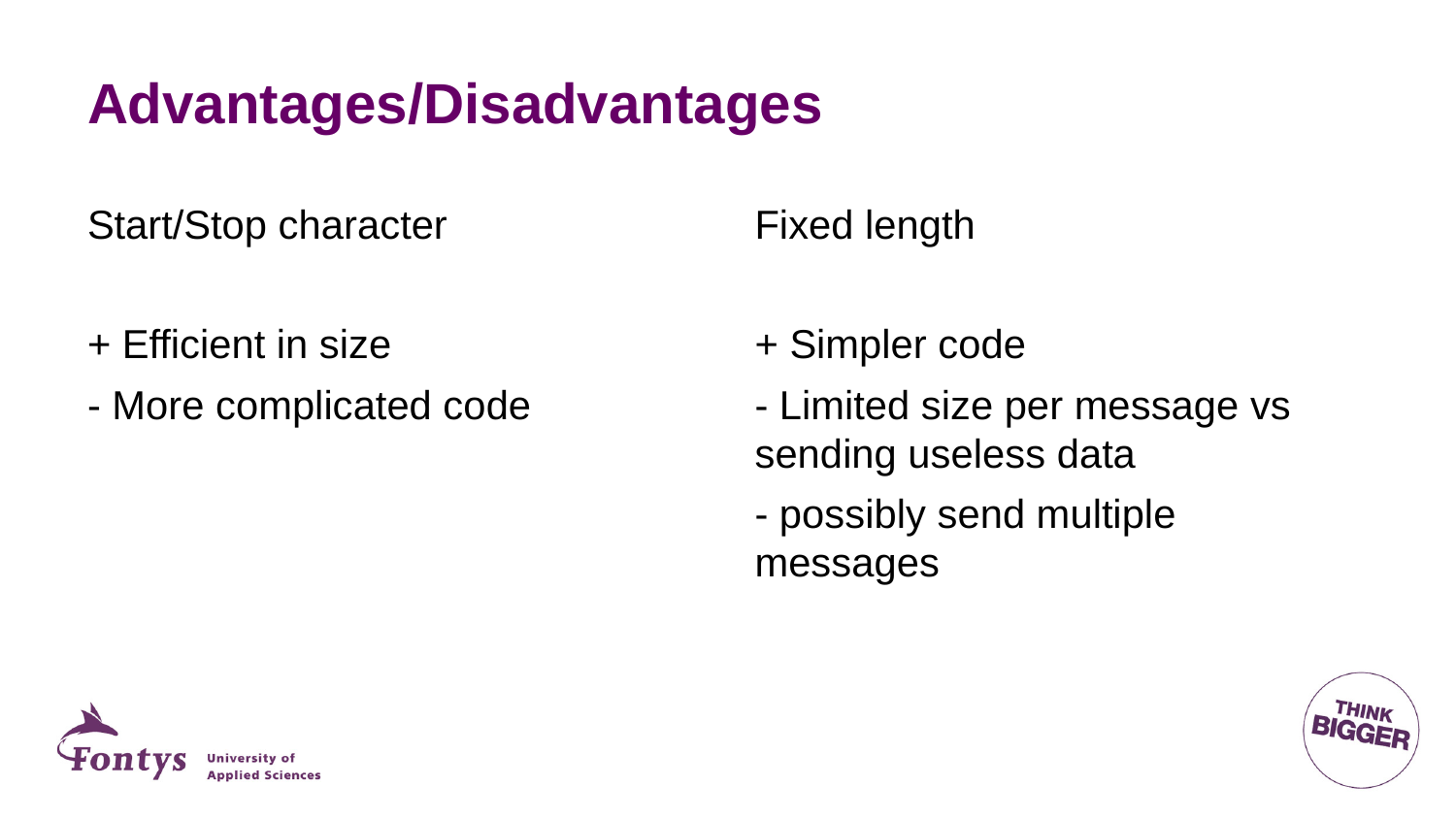

# Advantages/Disadvantages
Start/Stop character

+ Efficient in size
- More complicated code
Fixed length

+ Simpler code
- Limited size per message vs sending useless data
- possibly send multiple messages